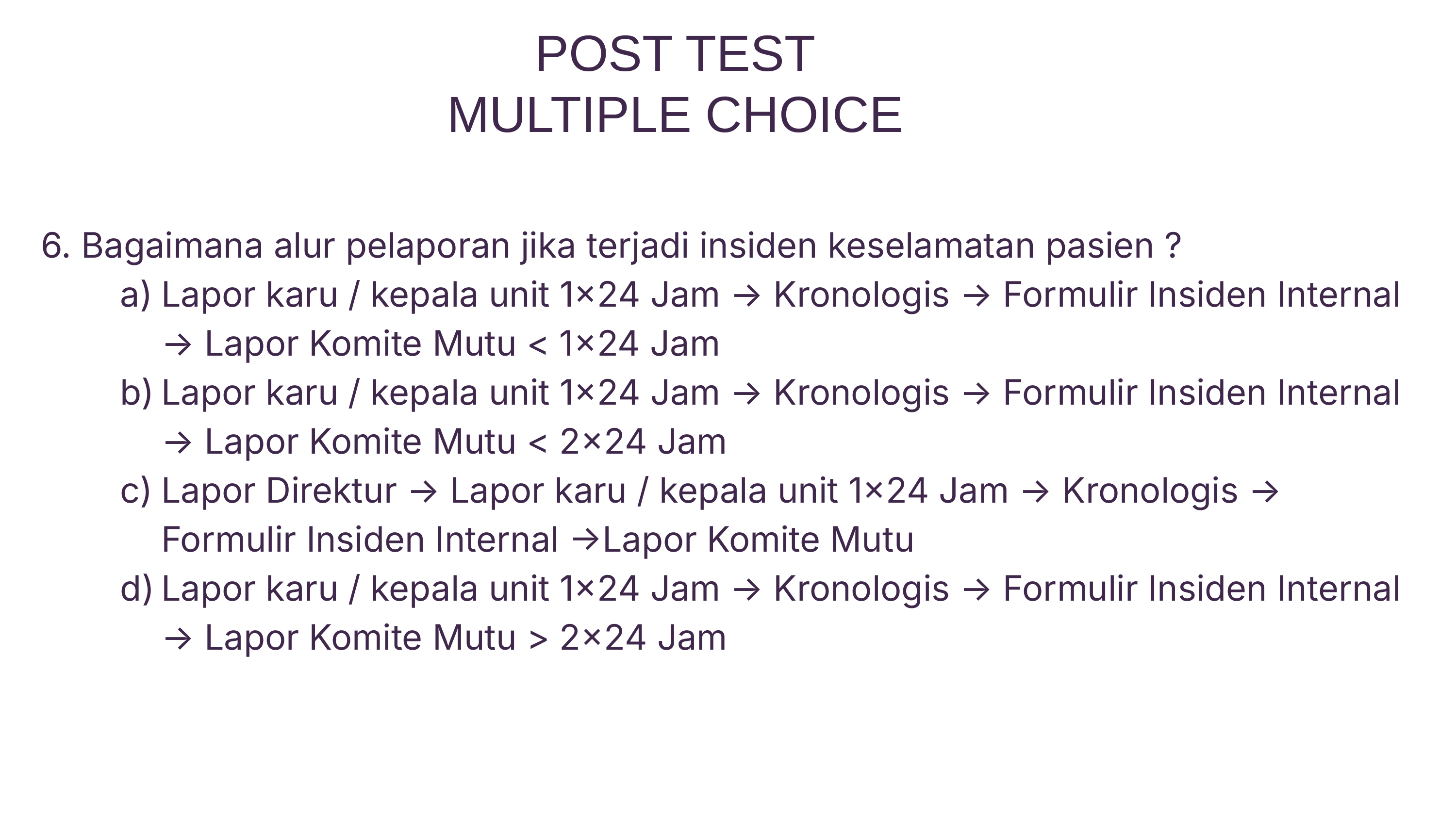

POST TEST
MULTIPLE CHOICE
6. Bagaimana alur pelaporan jika terjadi insiden keselamatan pasien ?
Lapor karu / kepala unit 1x24 Jam -> Kronologis -> Formulir Insiden Internal -> Lapor Komite Mutu < 1x24 Jam
Lapor karu / kepala unit 1x24 Jam -> Kronologis -> Formulir Insiden Internal -> Lapor Komite Mutu < 2x24 Jam
Lapor Direktur -> Lapor karu / kepala unit 1x24 Jam -> Kronologis -> Formulir Insiden Internal ->Lapor Komite Mutu
Lapor karu / kepala unit 1x24 Jam -> Kronologis -> Formulir Insiden Internal -> Lapor Komite Mutu > 2x24 Jam